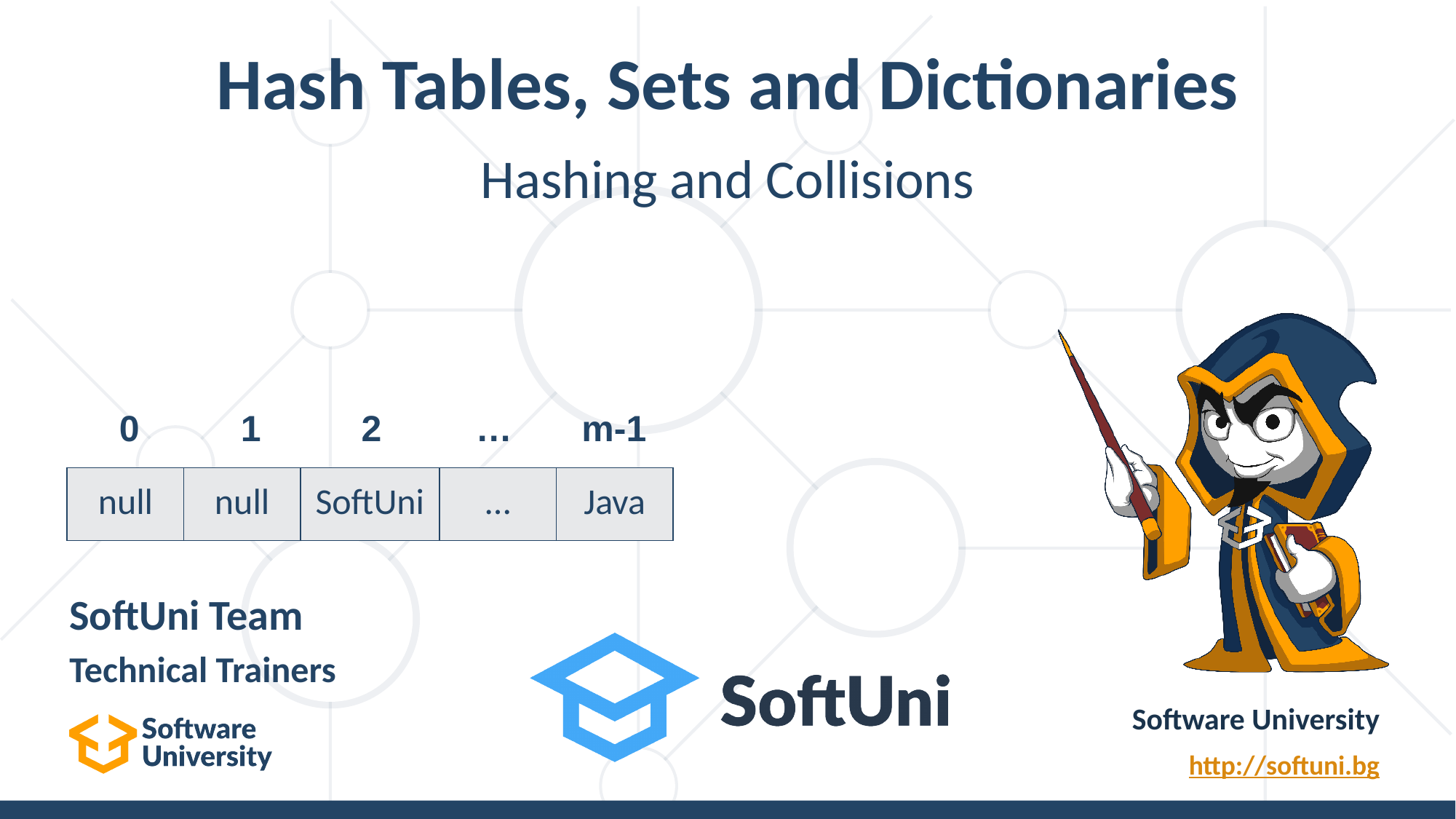

# Hash Tables, Sets and Dictionaries
Hashing and Collisions
| 0 | 1 | 2 | … | m-1 |
| --- | --- | --- | --- | --- |
| null | null | SoftUni | … | Java |
| --- | --- | --- | --- | --- |
SoftUni Team
Technical Trainers
Software University
http://softuni.bg